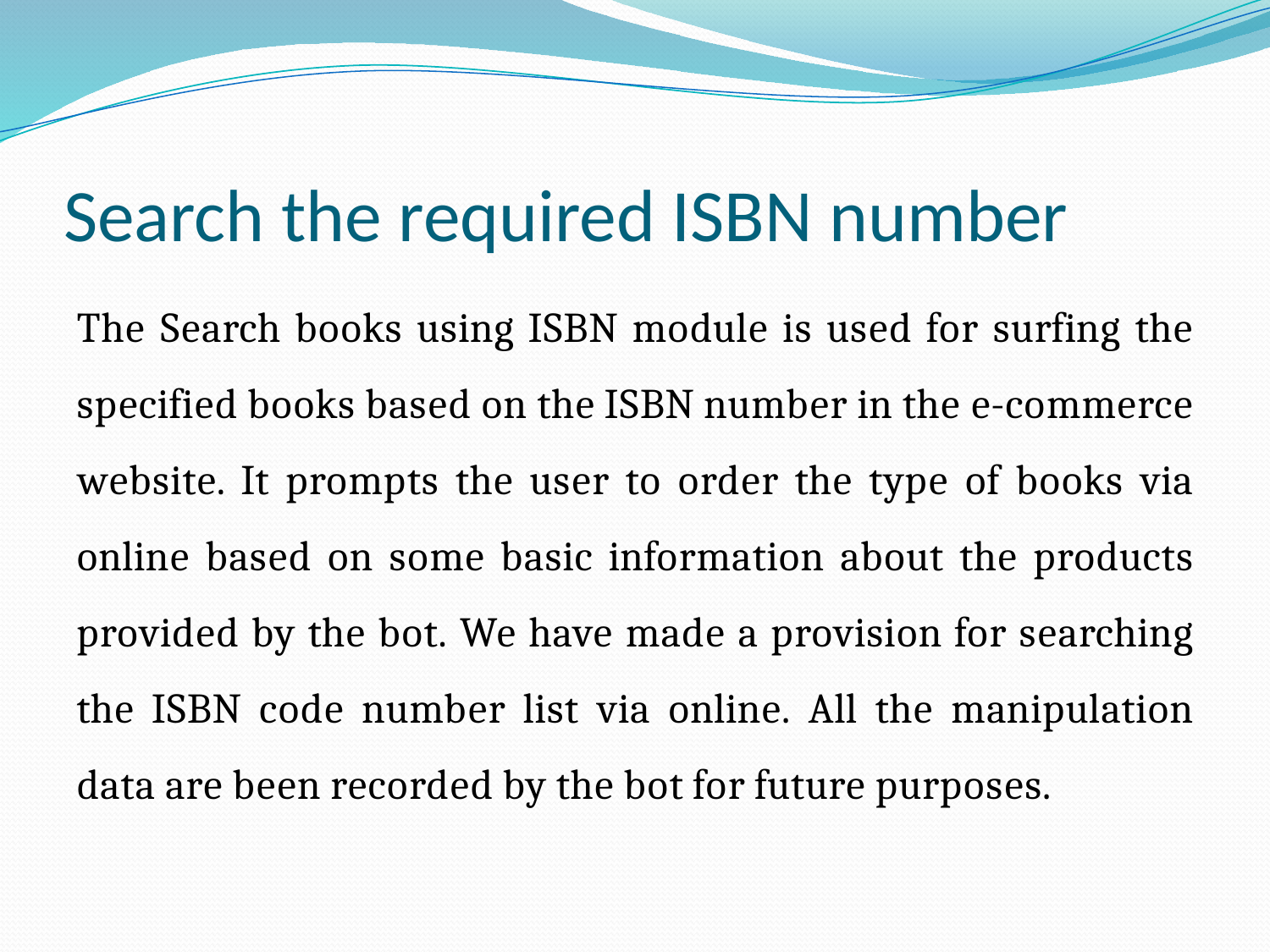

# Search the required ISBN number
The Search books using ISBN module is used for surfing the specified books based on the ISBN number in the e-commerce website. It prompts the user to order the type of books via online based on some basic information about the products provided by the bot. We have made a provision for searching the ISBN code number list via online. All the manipulation data are been recorded by the bot for future purposes.